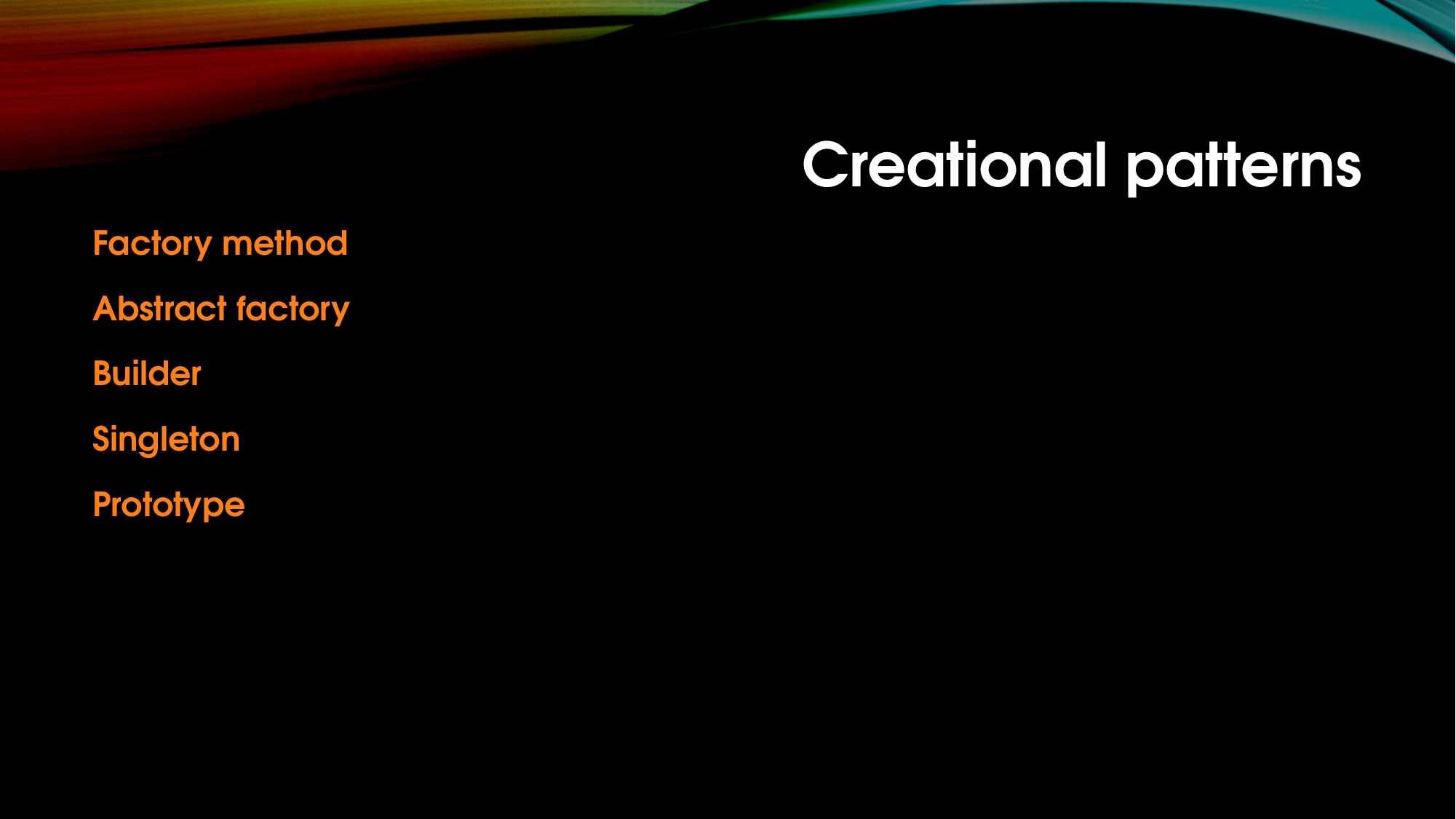

Creational patterns

Factory method
Abstract factory
Builder
Singleton
Prototype